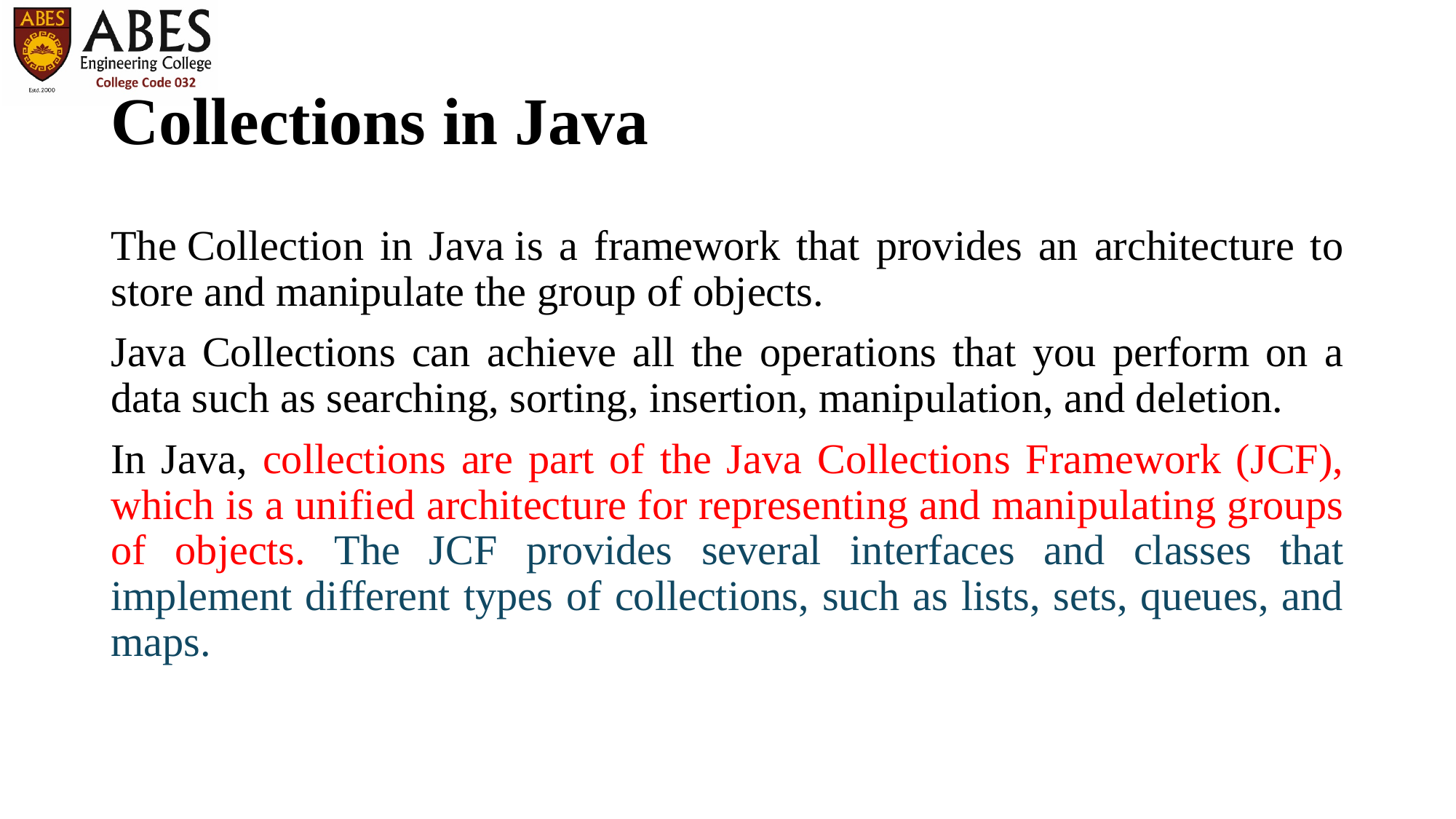

# Collections in Java
The Collection in Java is a framework that provides an architecture to store and manipulate the group of objects.
Java Collections can achieve all the operations that you perform on a data such as searching, sorting, insertion, manipulation, and deletion.
In Java, collections are part of the Java Collections Framework (JCF), which is a unified architecture for representing and manipulating groups of objects. The JCF provides several interfaces and classes that implement different types of collections, such as lists, sets, queues, and maps.